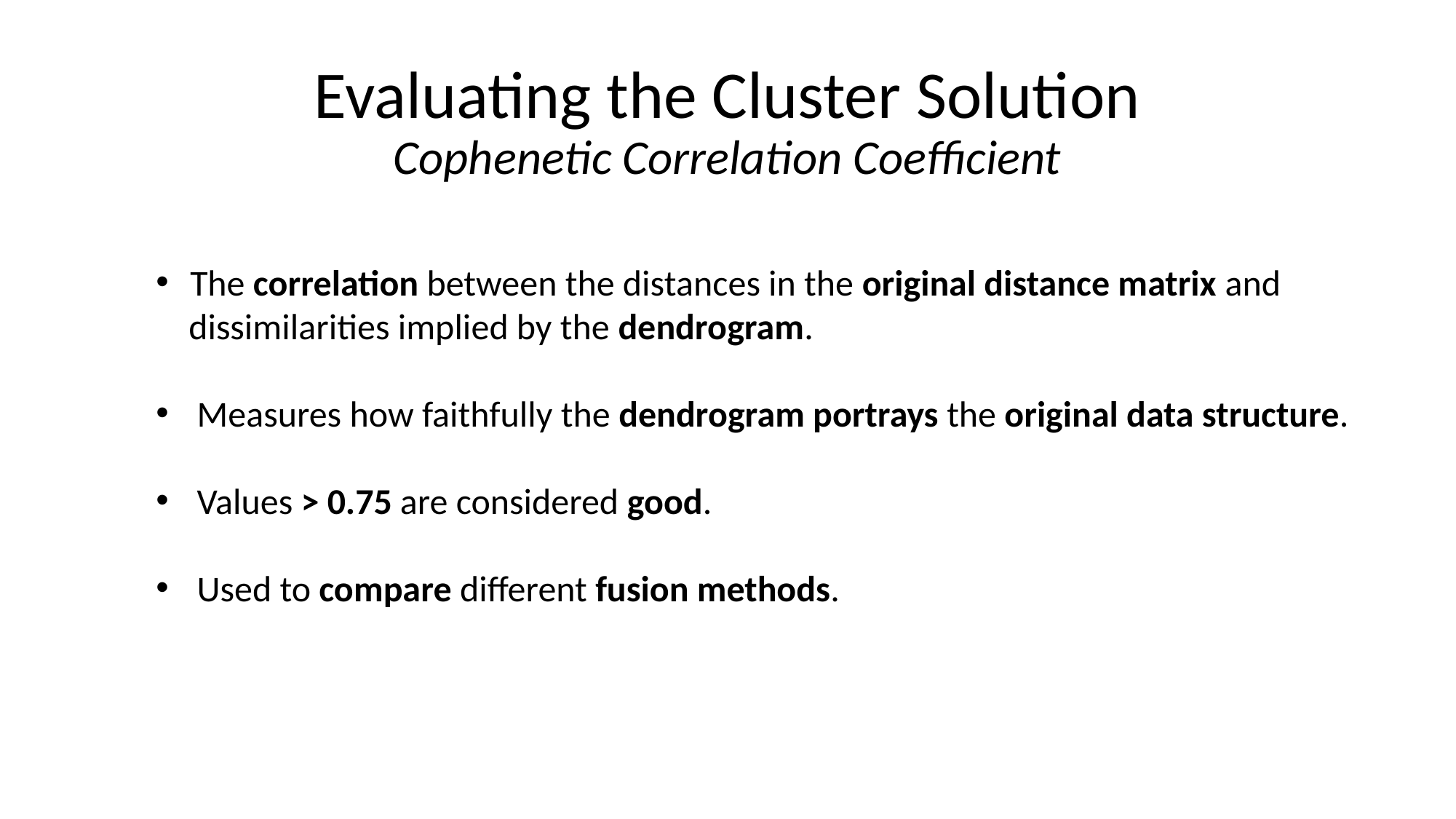

# Evaluating the Cluster Solution Cophenetic Correlation Coefficient
The correlation between the distances in the original distance matrix and
    dissimilarities implied by the dendrogram.

Measures how faithfully the dendrogram portrays the original data structure.

Values > 0.75 are considered good.

Used to compare different fusion methods.